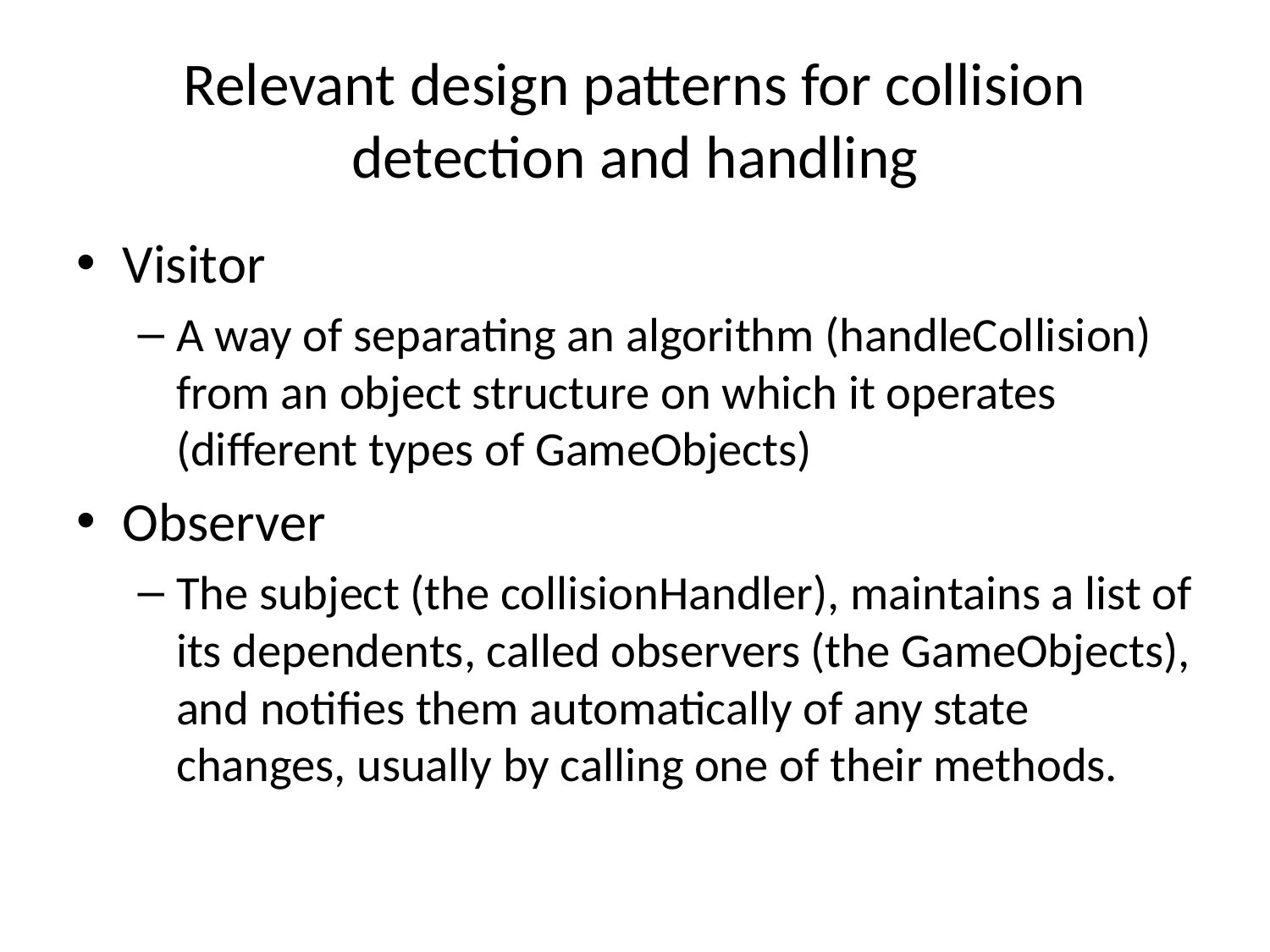

# Relevant design patterns for collision detection and handling
Visitor
A way of separating an algorithm (handleCollision) from an object structure on which it operates (different types of GameObjects)
Observer
The subject (the collisionHandler), maintains a list of its dependents, called observers (the GameObjects), and notifies them automatically of any state changes, usually by calling one of their methods.